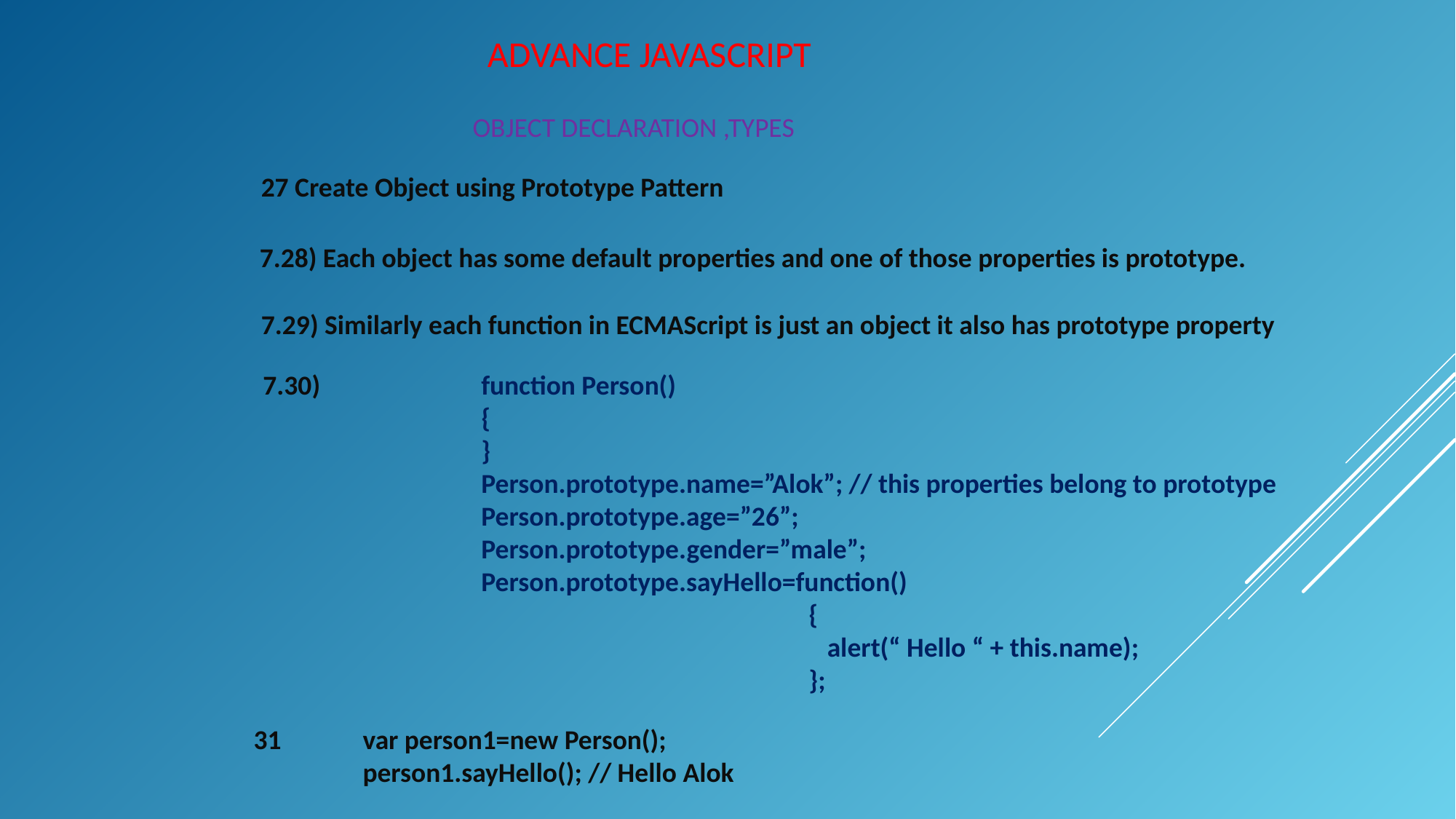

ADVANCE JAVASCRIPT
OBJECT DECLARATION ,TYPES
27 Create Object using Prototype Pattern
7.28) Each object has some default properties and one of those properties is prototype.
7.29) Similarly each function in ECMAScript is just an object it also has prototype property
7.30)		function Person()
		{
		}
		Person.prototype.name=”Alok”; // this properties belong to prototype
		Person.prototype.age=”26”;
		Person.prototype.gender=”male”;
		Person.prototype.sayHello=function()
					{
					   alert(“ Hello “ + this.name);
					};
31 	var person1=new Person();
	person1.sayHello(); // Hello Alok